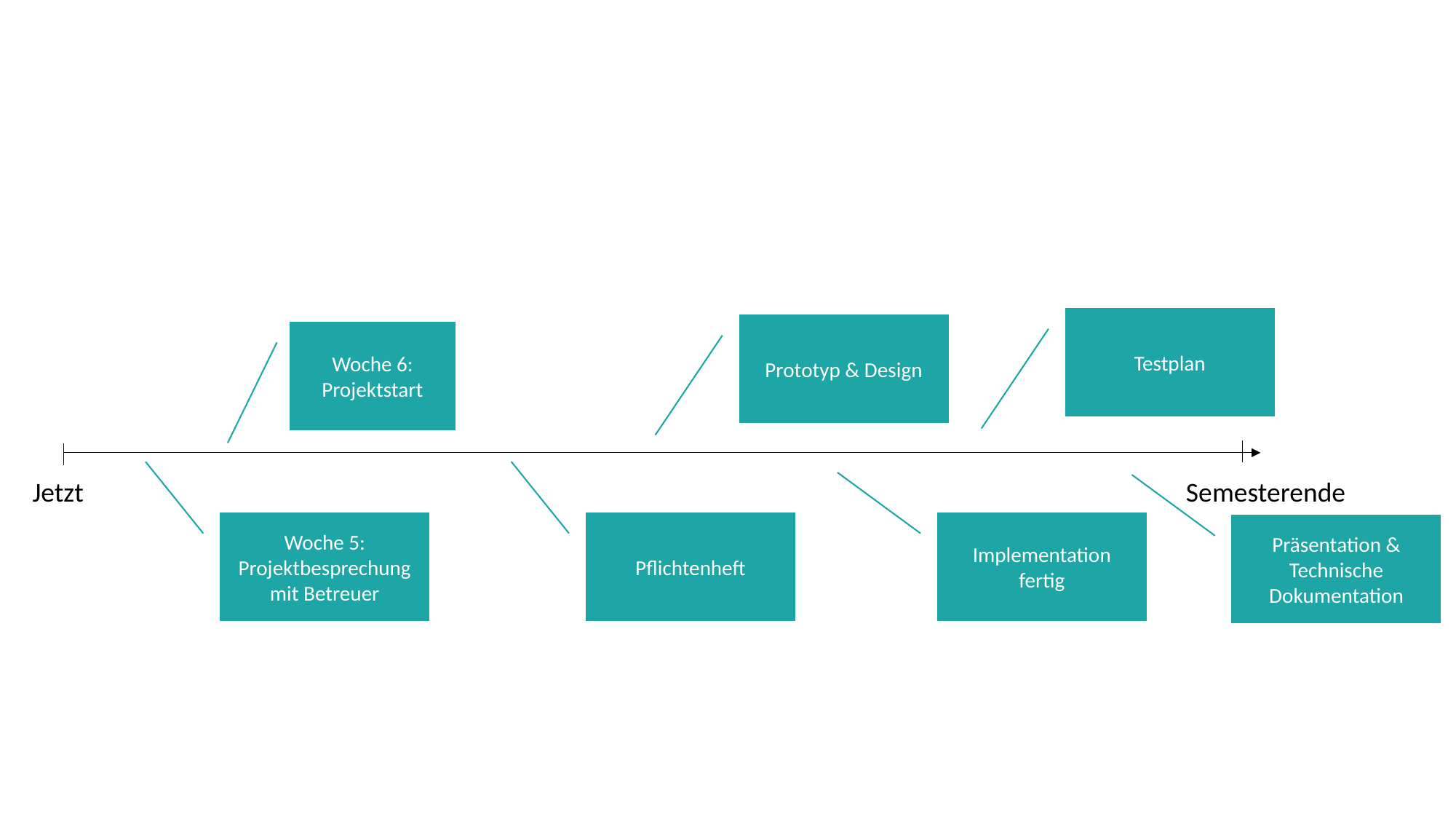

Testplan
Prototyp & Design
Woche 6:
Projektstart
Jetzt
Semesterende
Implementation fertig
Woche 5:
Projektbesprechung mit Betreuer
Pflichtenheft
Präsentation & Technische Dokumentation